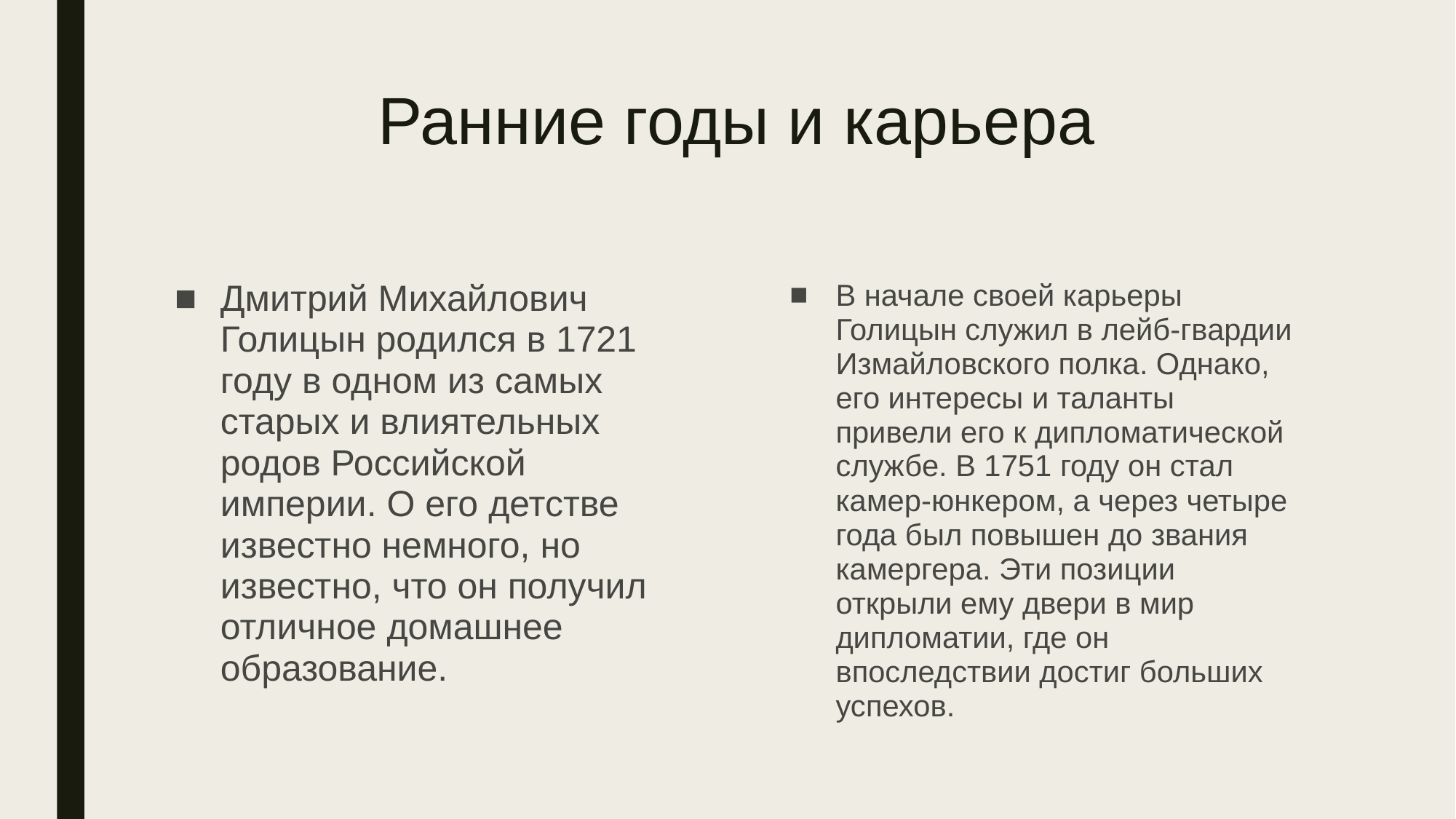

# Ранние годы и карьера
Дмитрий Михайлович Голицын родился в 1721 году в одном из самых старых и влиятельных родов Российской империи. О его детстве известно немного, но известно, что он получил отличное домашнее образование.

В начале своей карьеры Голицын служил в лейб-гвардии Измайловского полка. Однако, его интересы и таланты привели его к дипломатической службе. В 1751 году он стал камер-юнкером, а через четыре года был повышен до звания камергера. Эти позиции открыли ему двери в мир дипломатии, где он впоследствии достиг больших успехов.